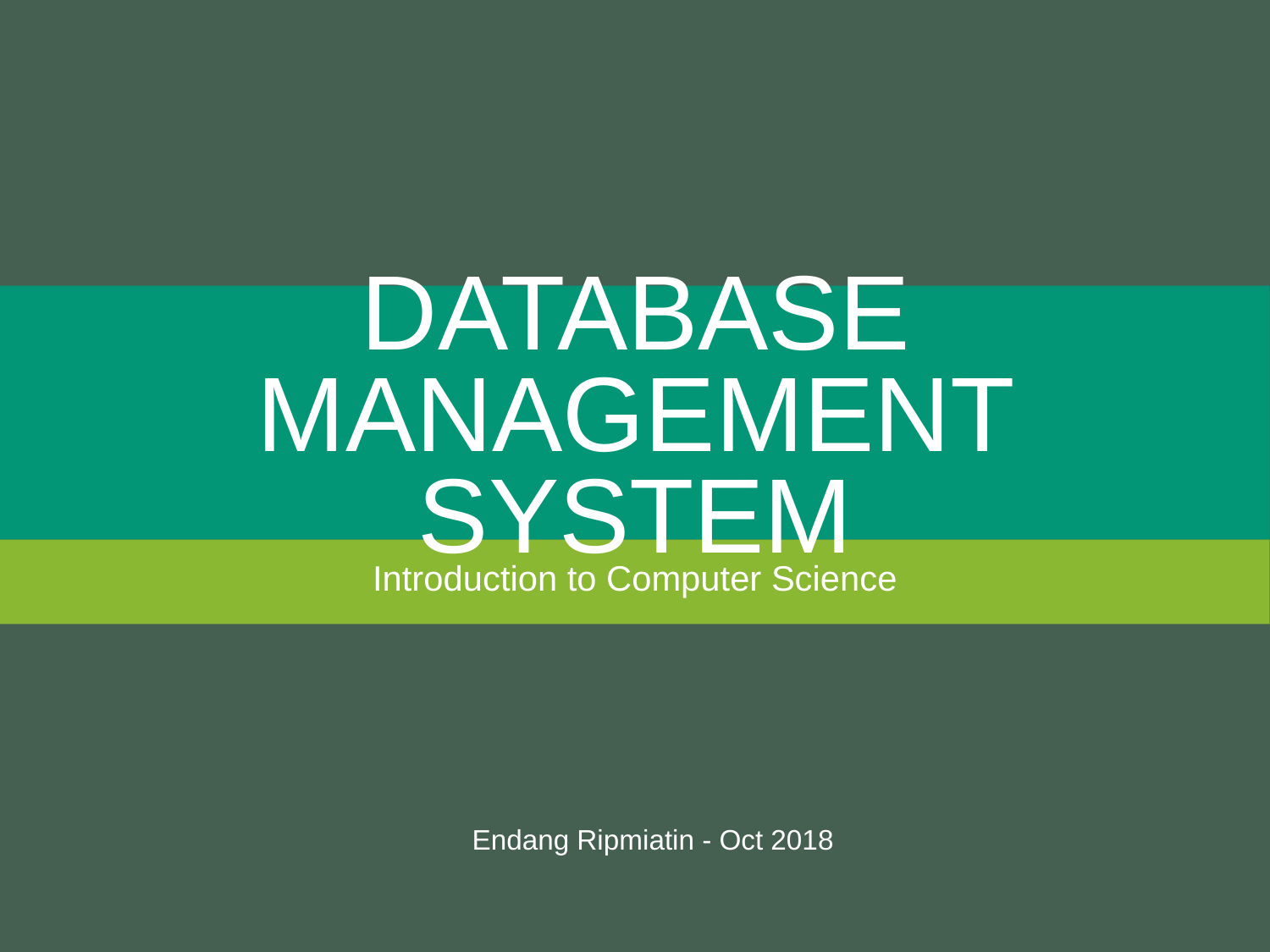

# Database Management System
Introduction to Computer Science
Endang Ripmiatin - Oct 2018